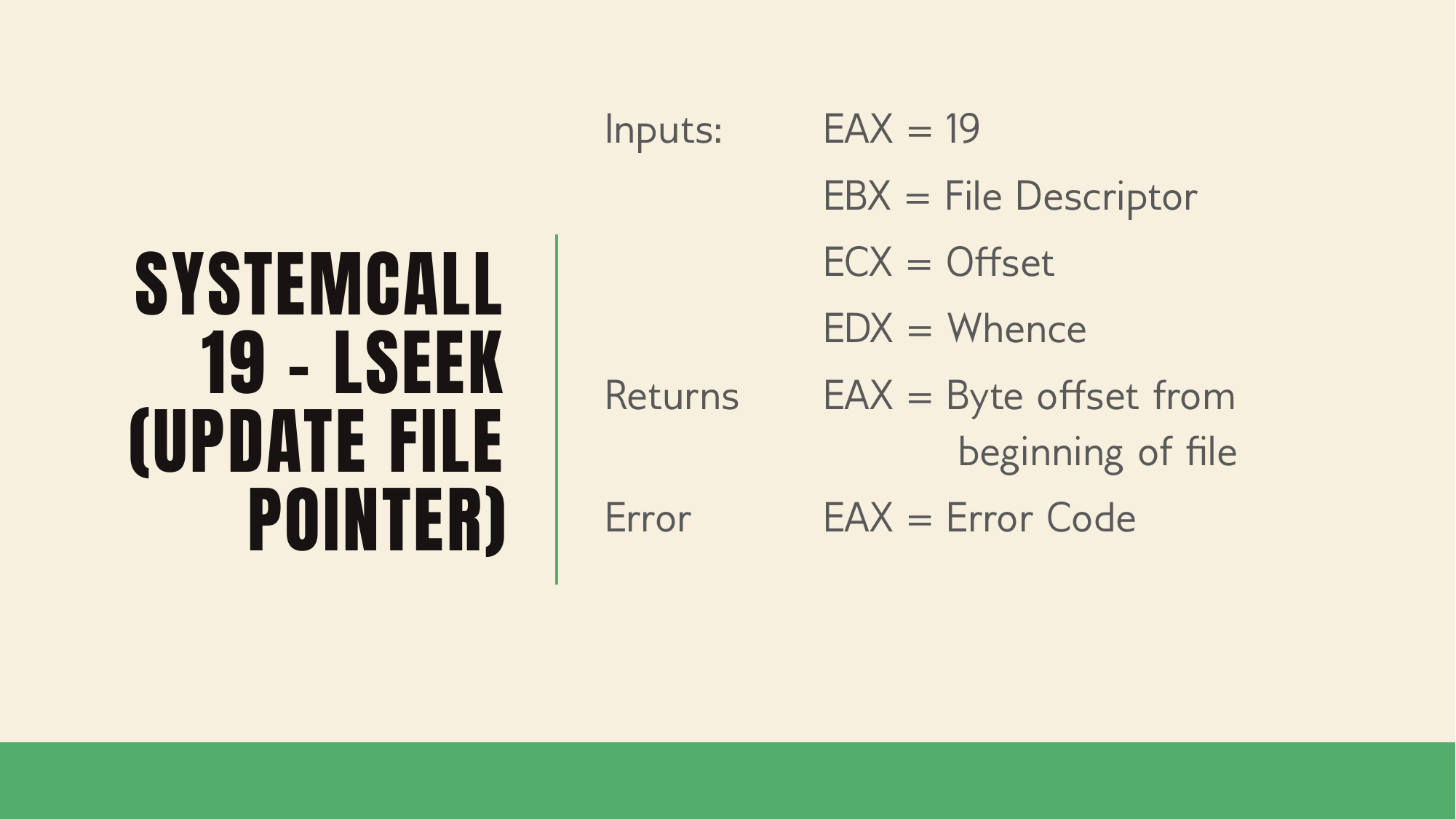

Inputs:	EAX = 19
EBX = File Descriptor
ECX = Offset
EDX = Whence
Returns	EAX = Byte offset from 				  beginning of file
Error		EAX = Error Code

# SYSTEMCALL 19 – lSeek (Update file pointer)